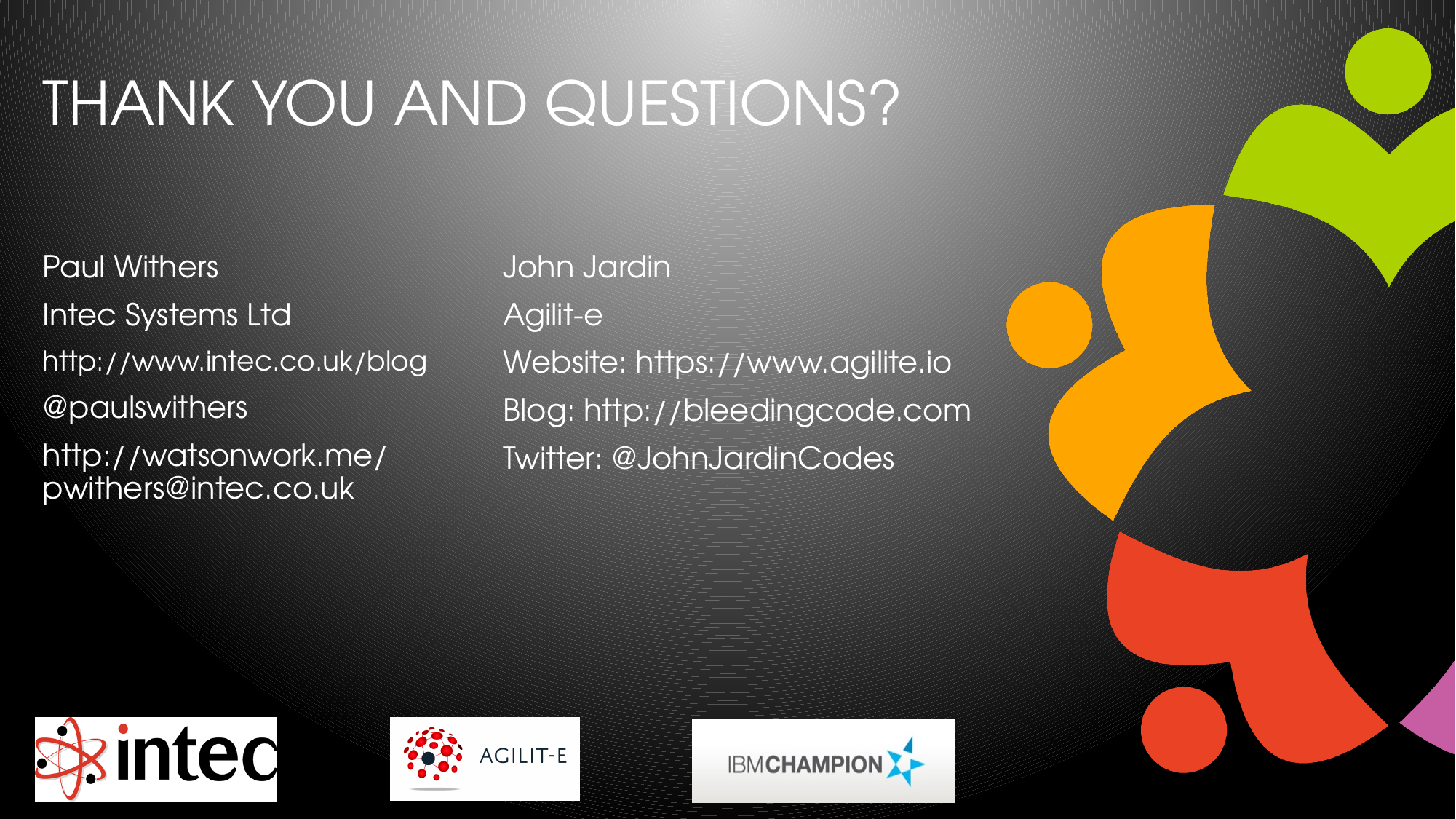

# Thank You and questions?
John Jardin
Agilit-e
Website: https://www.agilite.io
Blog: http://bleedingcode.com
Twitter: @JohnJardinCodes

Paul Withers
Intec Systems Ltd
http://www.intec.co.uk/blog
@paulswithers
http://watsonwork.me/pwithers@intec.co.uk